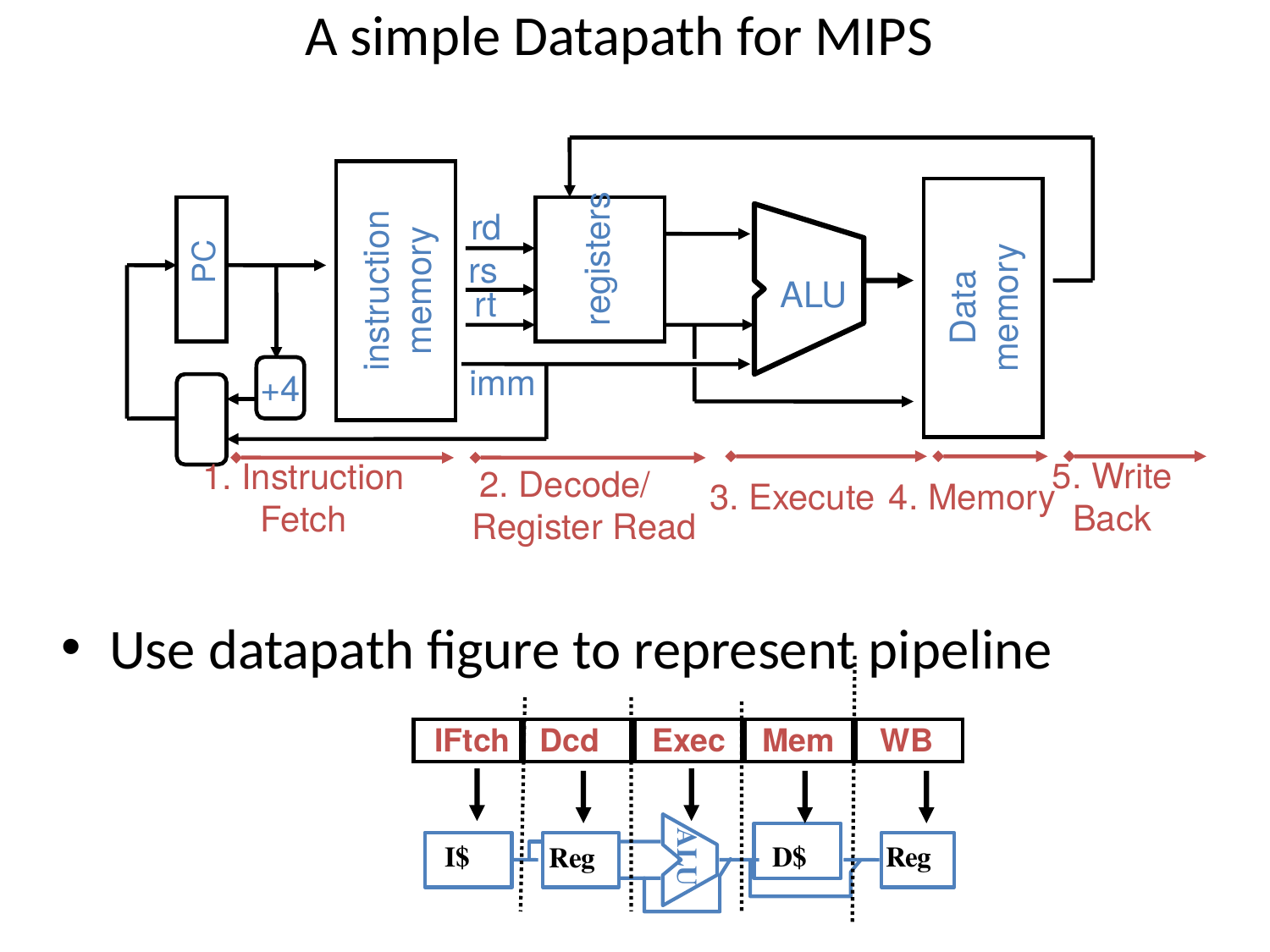

# A simple Datapath for MIPS

rd

ALU

instruction
memory

registers
PC
rs

Data
memory

rt

+4
imm

2. Decode/
    Register Read

3. Execute

4. Memory
5. Write
Back

1. Instruction
Fetch

Use datapath figure to represent pipeline

IFtch
Dcd
Exec
Mem
WB

  I$
  D$
Reg
Reg
ALU